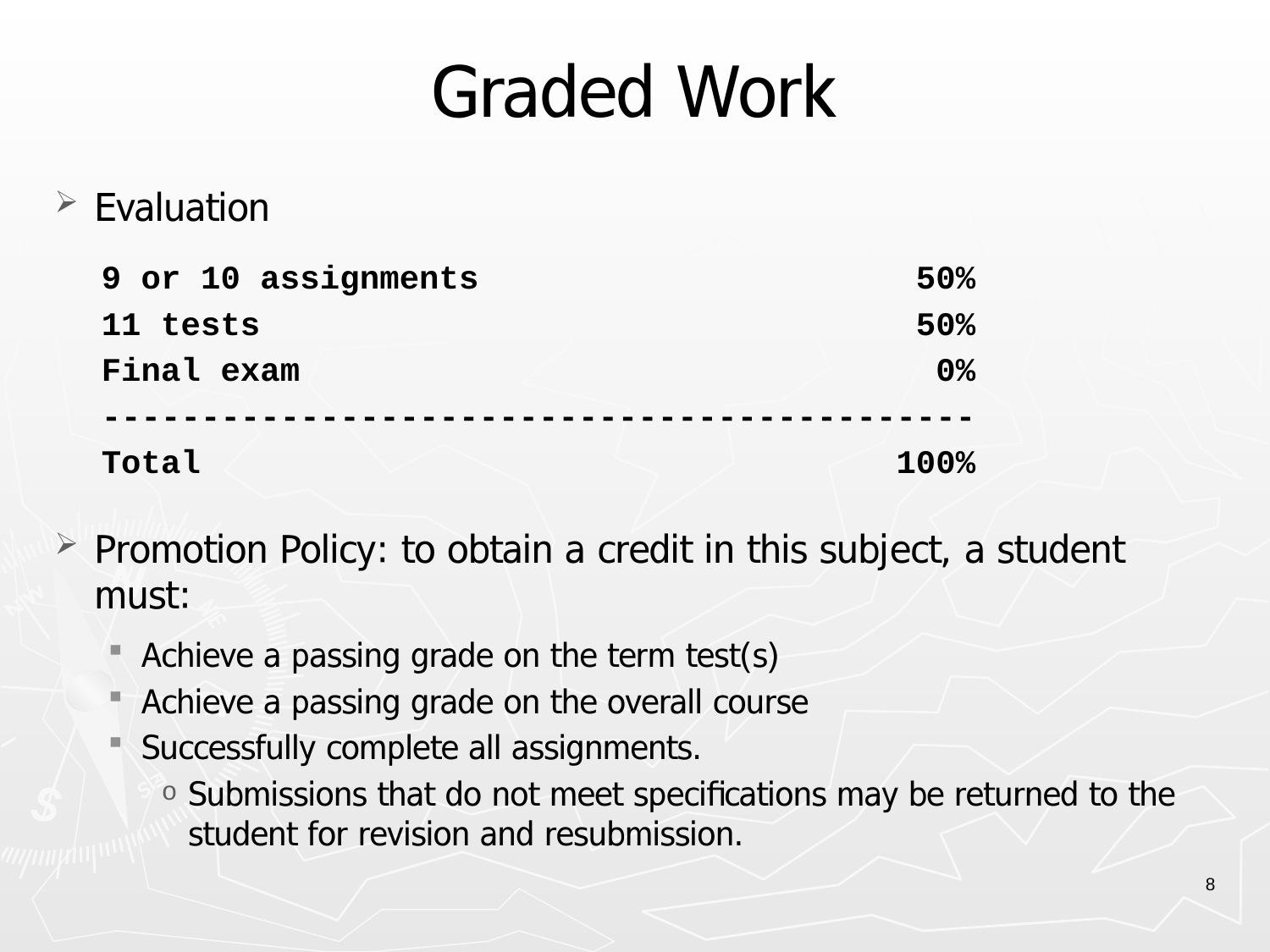

# Graded Work
Evaluation

9 or 10 assignments                      50%
11 tests                                 50%
Final exam                                0%
--------------------------------------------
Total                                   100%

Promotion Policy: to obtain a credit in this subject, a student must:

Achieve a passing grade on the term test(s)
Achieve a passing grade on the overall course
Successfully complete all assignments.
Submissions that do not meet specifications may be returned to the student for revision and resubmission.
8